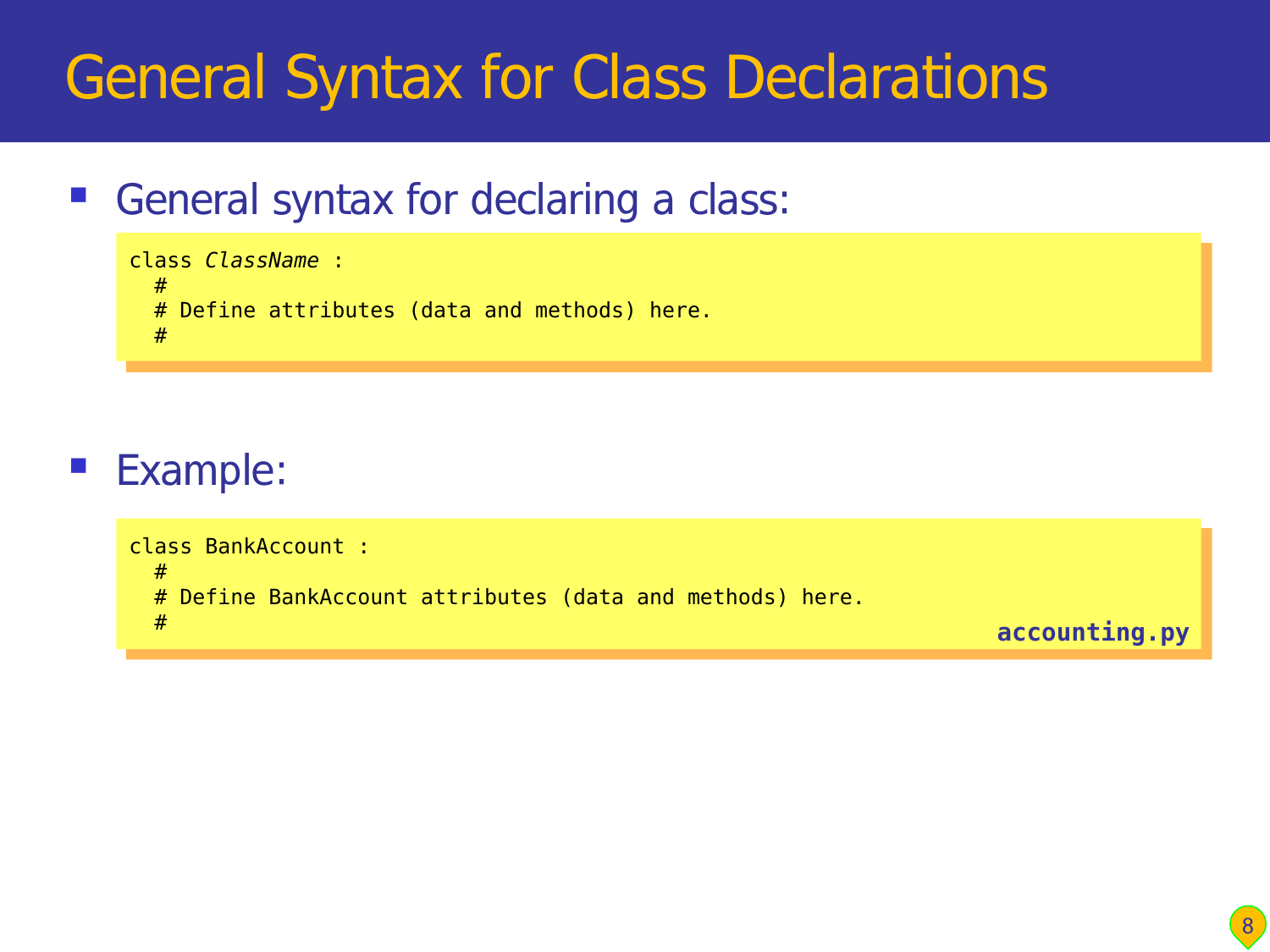

# General Syntax for Class Declarations
General syntax for declaring a class:

Example:

class ClassName :
  #
  # Define attributes (data and methods) here.
  #
class BankAccount :
  #
  # Define BankAccount attributes (data and methods) here.
  #
accounting.py
8